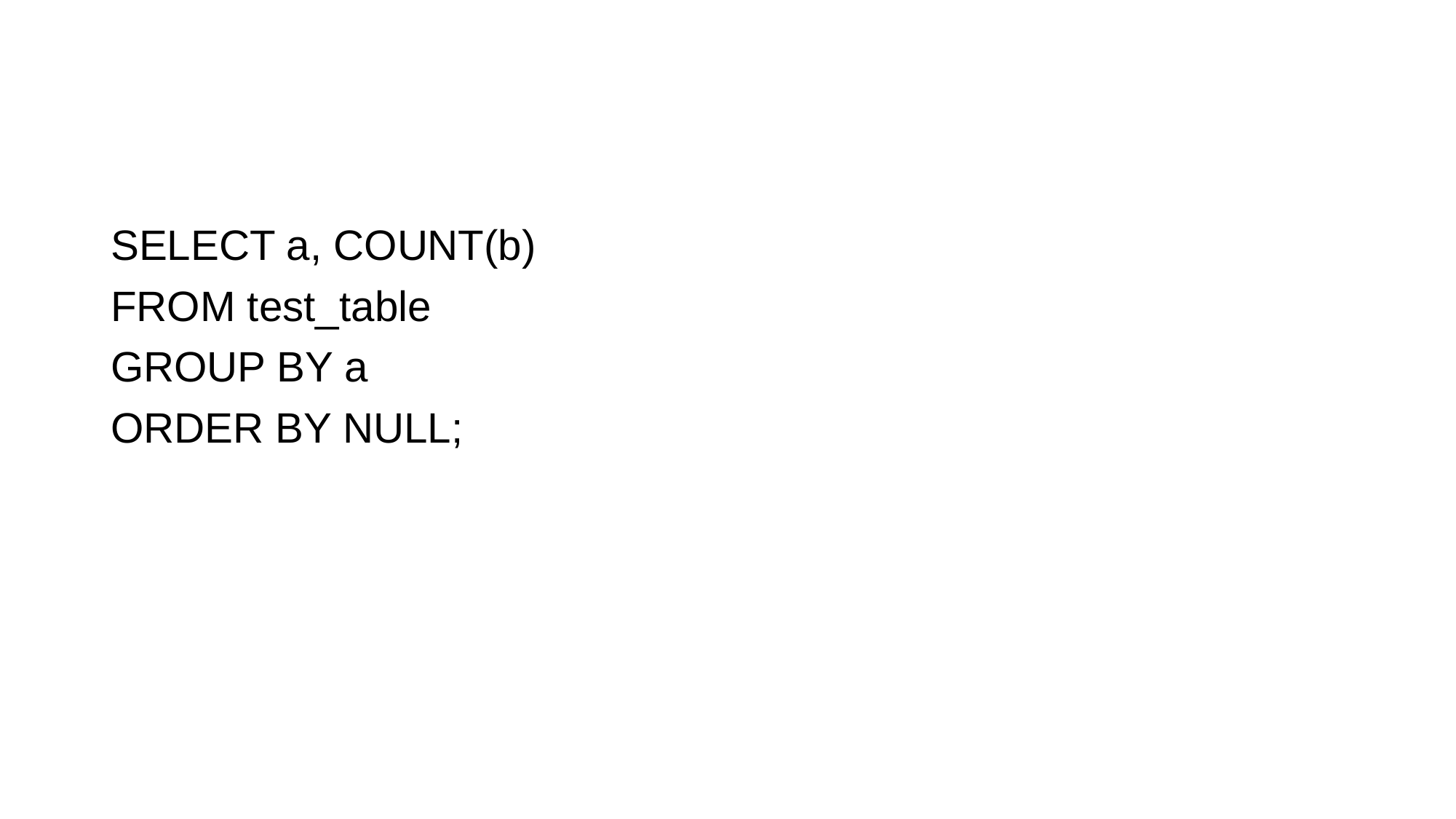

#
SELECT a, COUNT(b)
FROM test_table
GROUP BY a
ORDER BY NULL;